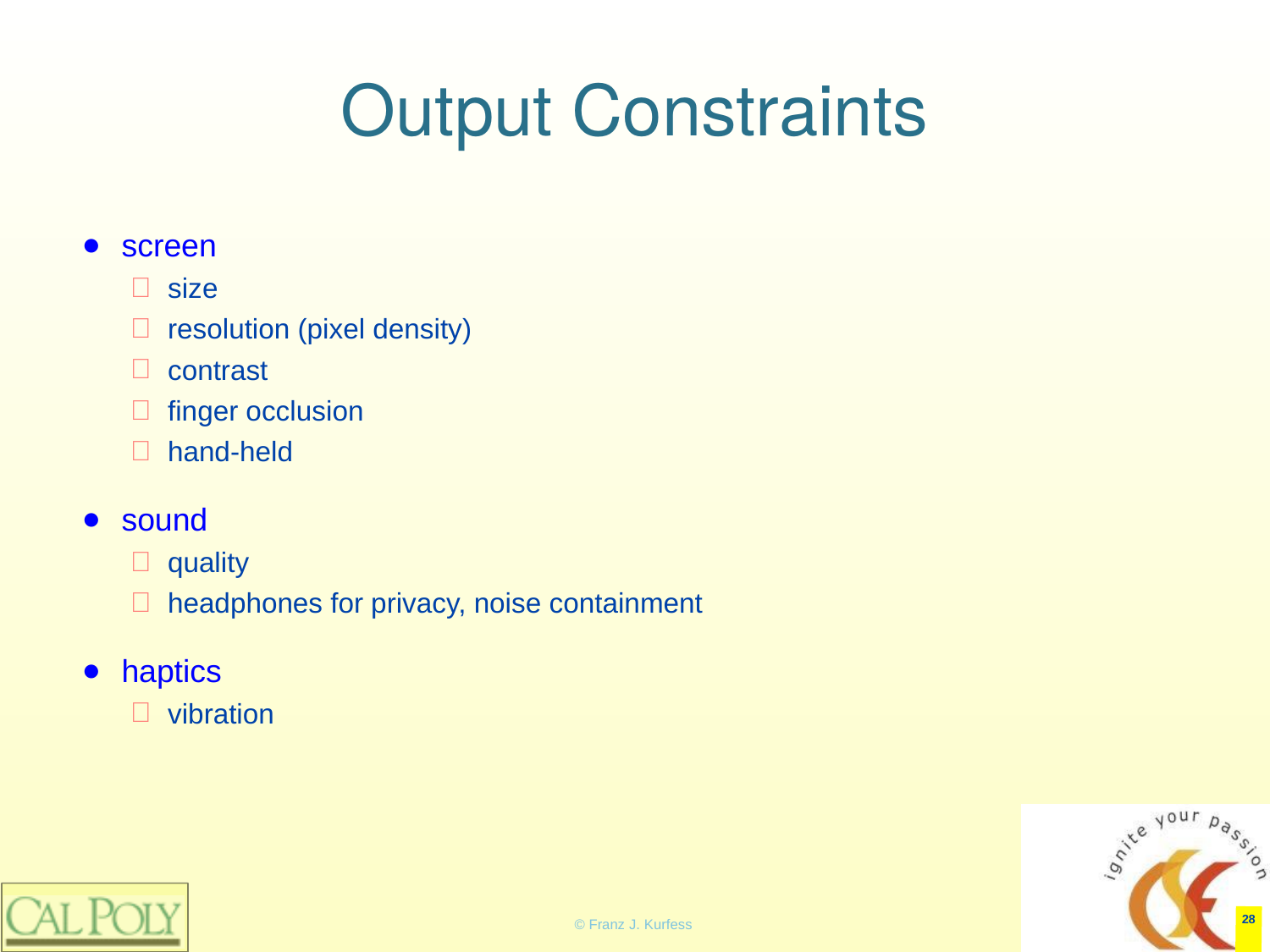

# Output Constraints
screen
size
resolution (pixel density)
contrast
finger occlusion
hand-held
sound
quality
headphones for privacy, noise containment
haptics
vibration
28